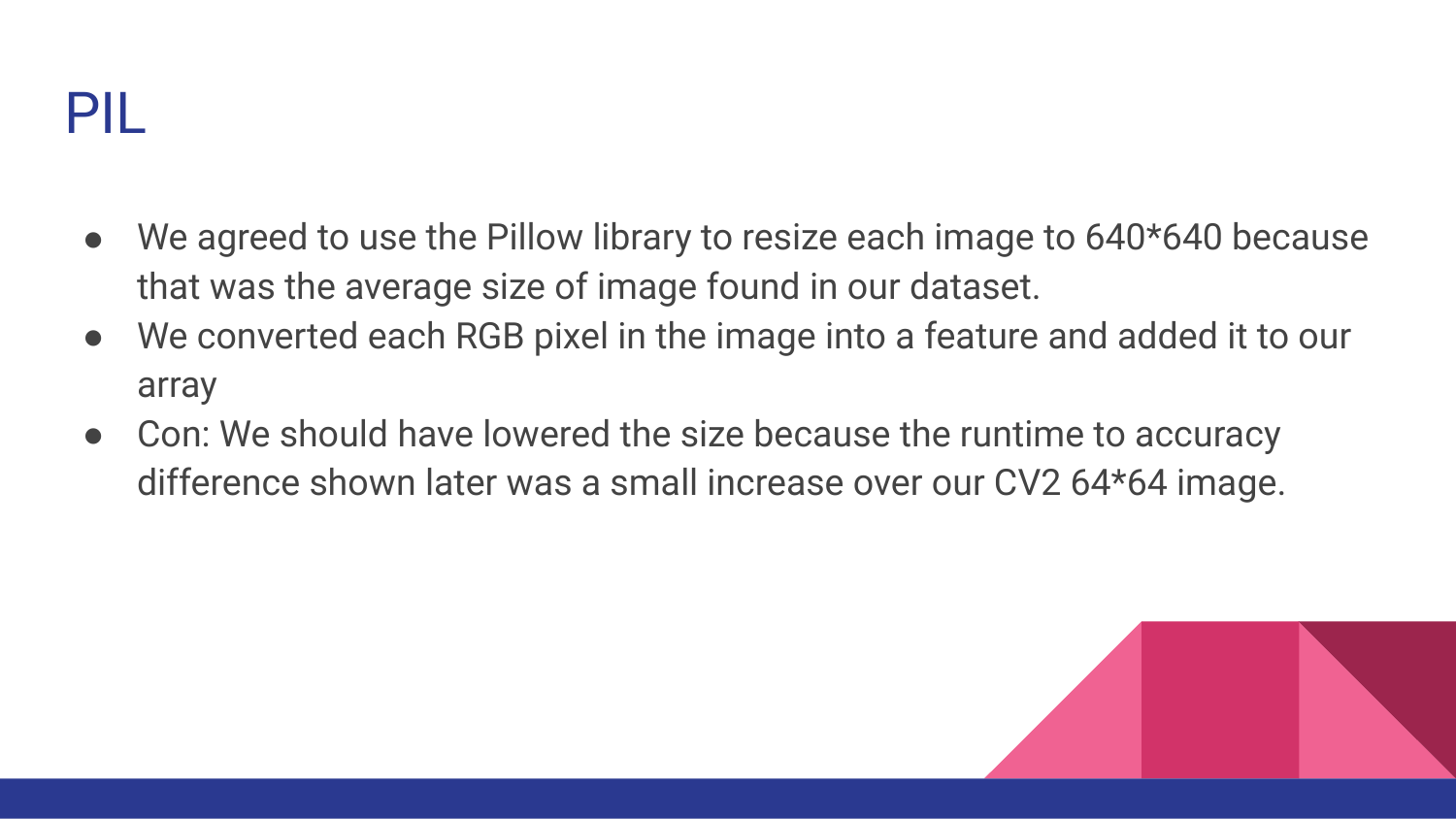

# PIL
We agreed to use the Pillow library to resize each image to 640*640 because that was the average size of image found in our dataset.
We converted each RGB pixel in the image into a feature and added it to our array
Con: We should have lowered the size because the runtime to accuracy difference shown later was a small increase over our CV2 64*64 image.